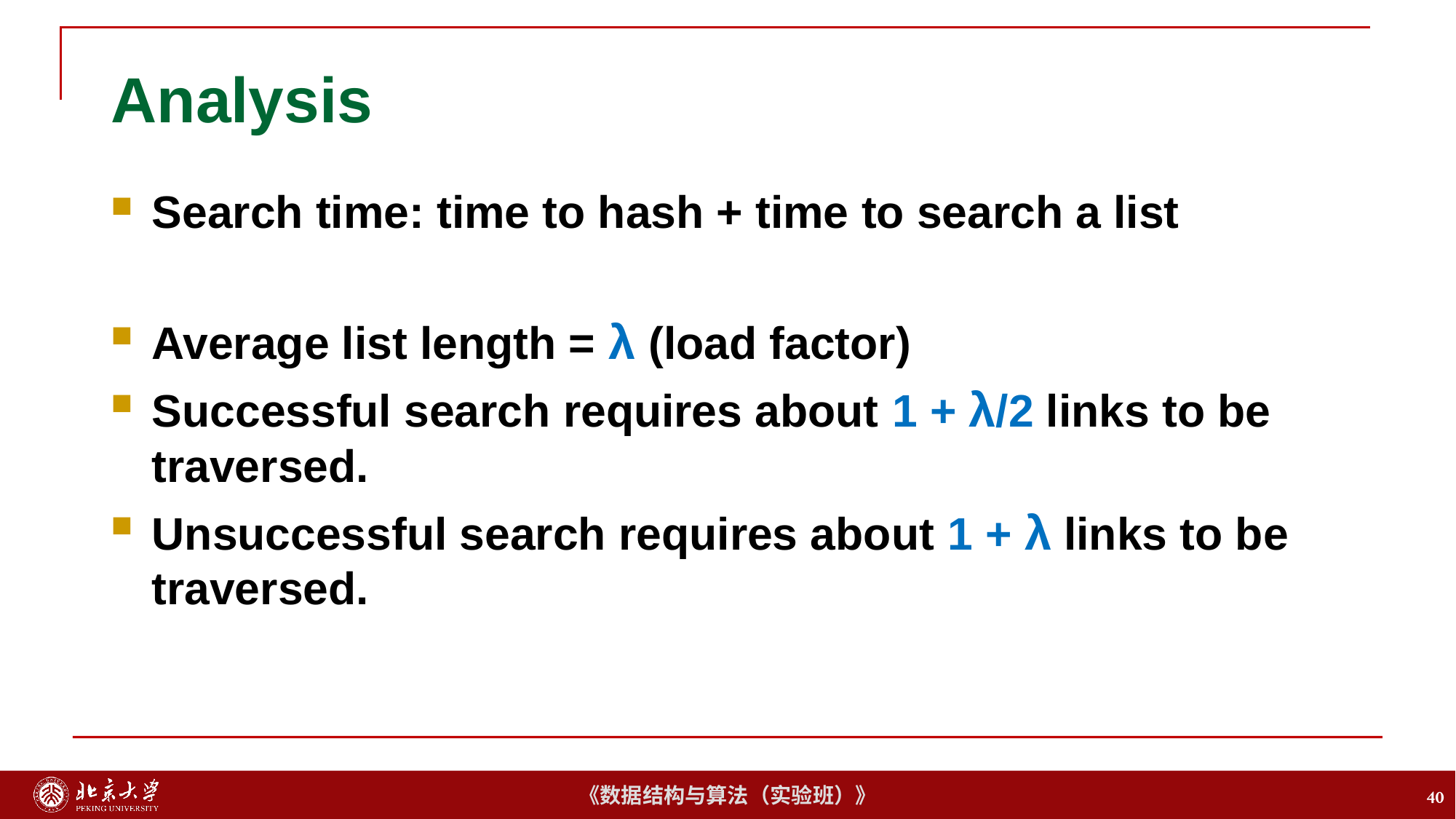

# Analysis
Search time: time to hash + time to search a list

Average list length = λ (load factor)
Successful search requires about 1 + λ/2 links to be traversed.
Unsuccessful search requires about 1 + λ links to be traversed.
40